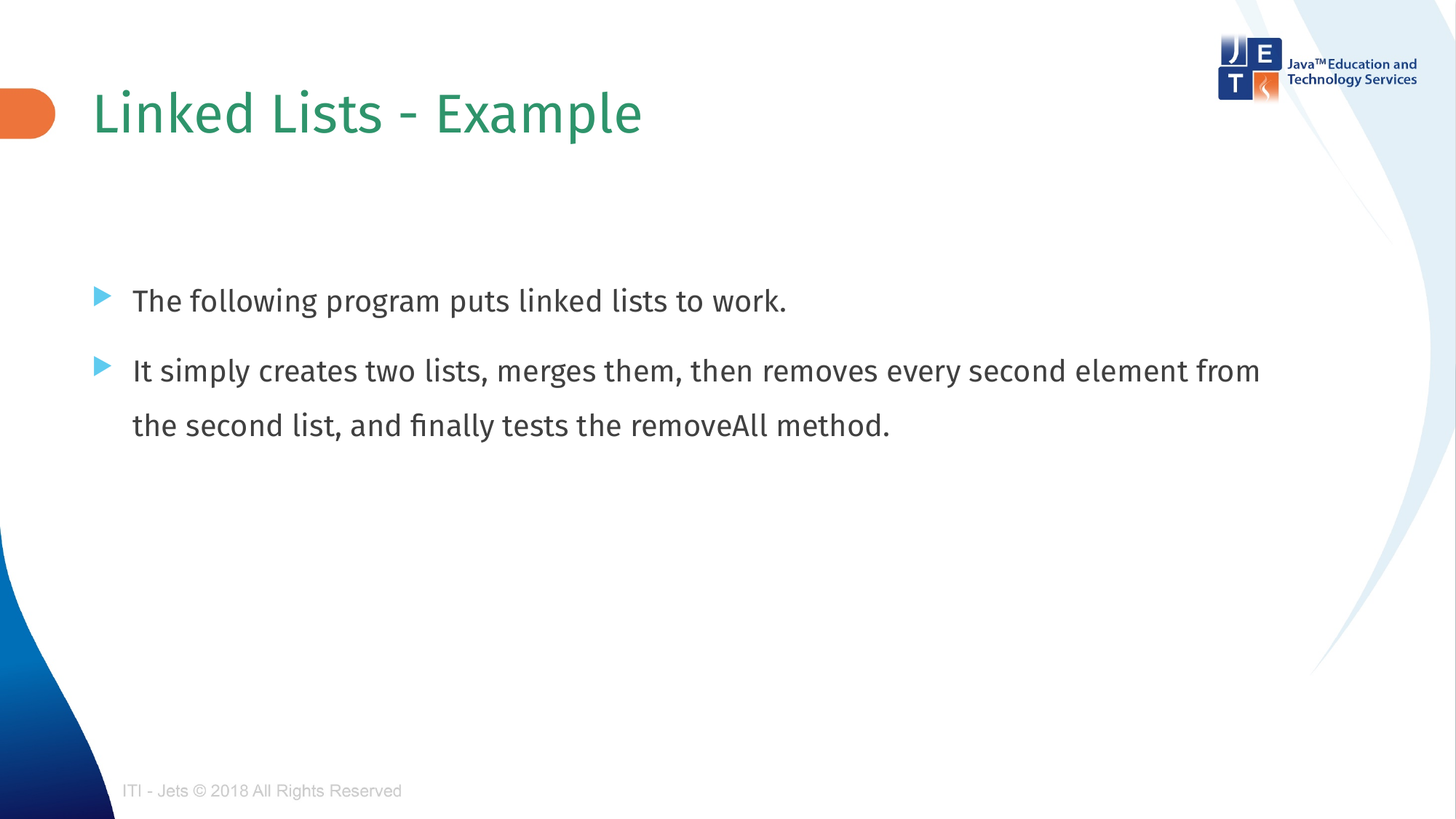

# Linked Lists - Example
The following program puts linked lists to work.
It simply creates two lists, merges them, then removes every second element from the second list, and finally tests the removeAll method.